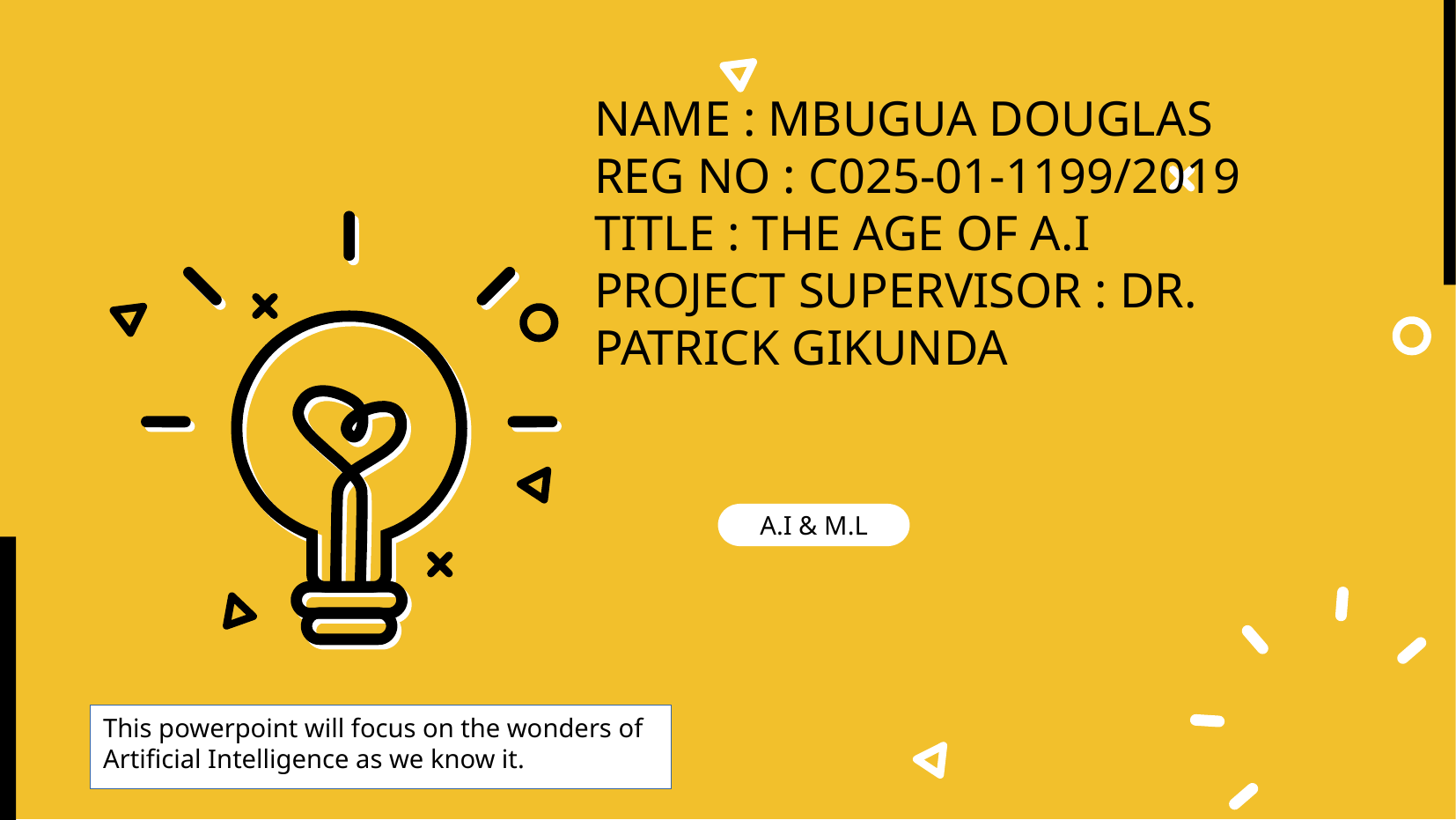

# NAME : MBUGUA DOUGLAS REG NO : C025-01-1199/2019 TITLE : THE AGE OF A.I PROJECT SUPERVISOR : DR. PATRICK GIKUNDA
A.I & M.L
This powerpoint will focus on the wonders of Artificial Intelligence as we know it.